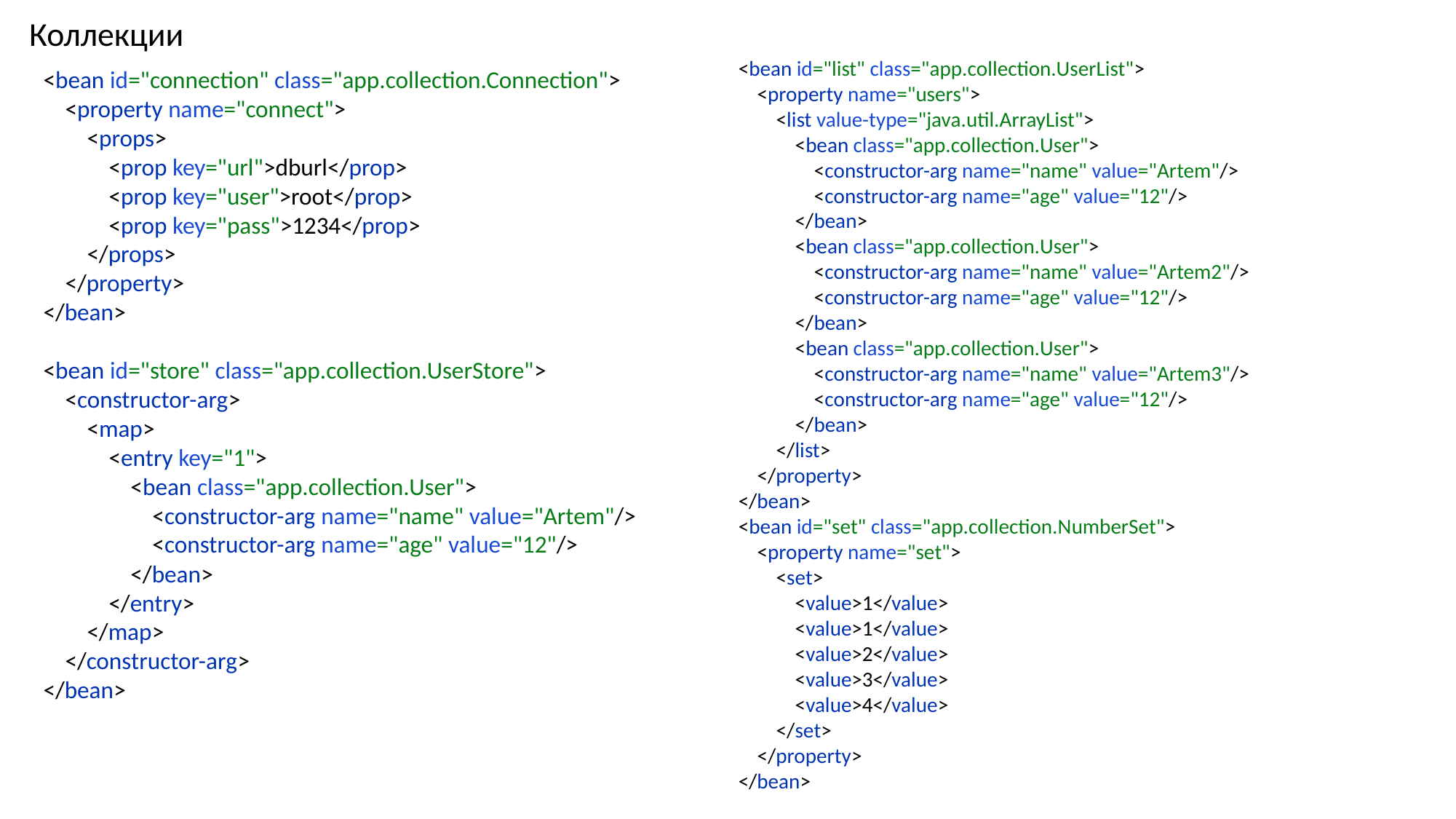

Коллекции
<bean id="list" class="app.collection.UserList">
    <property name="users">
        <list value-type="java.util.ArrayList">
            <bean class="app.collection.User">
                <constructor-arg name="name" value="Artem"/>
                <constructor-arg name="age" value="12"/>
            </bean>
            <bean class="app.collection.User">
                <constructor-arg name="name" value="Artem2"/>
                <constructor-arg name="age" value="12"/>
            </bean>
            <bean class="app.collection.User">
                <constructor-arg name="name" value="Artem3"/>
                <constructor-arg name="age" value="12"/>
            </bean>
        </list>
    </property>
</bean>
<bean id="set" class="app.collection.NumberSet">
    <property name="set">
        <set>
            <value>1</value>
            <value>1</value>
            <value>2</value>
            <value>3</value>
            <value>4</value>
        </set>
    </property>
</bean>
<bean id="connection" class="app.collection.Connection">
    <property name="connect">
        <props>
            <prop key="url">dburl</prop>
            <prop key="user">root</prop>
            <prop key="pass">1234</prop>
        </props>
    </property>
</bean>
<bean id="store" class="app.collection.UserStore">
    <constructor-arg>
        <map>
            <entry key="1">
                <bean class="app.collection.User">
                    <constructor-arg name="name" value="Artem"/>
                    <constructor-arg name="age" value="12"/>
                </bean>
            </entry>
        </map>
    </constructor-arg>
</bean>